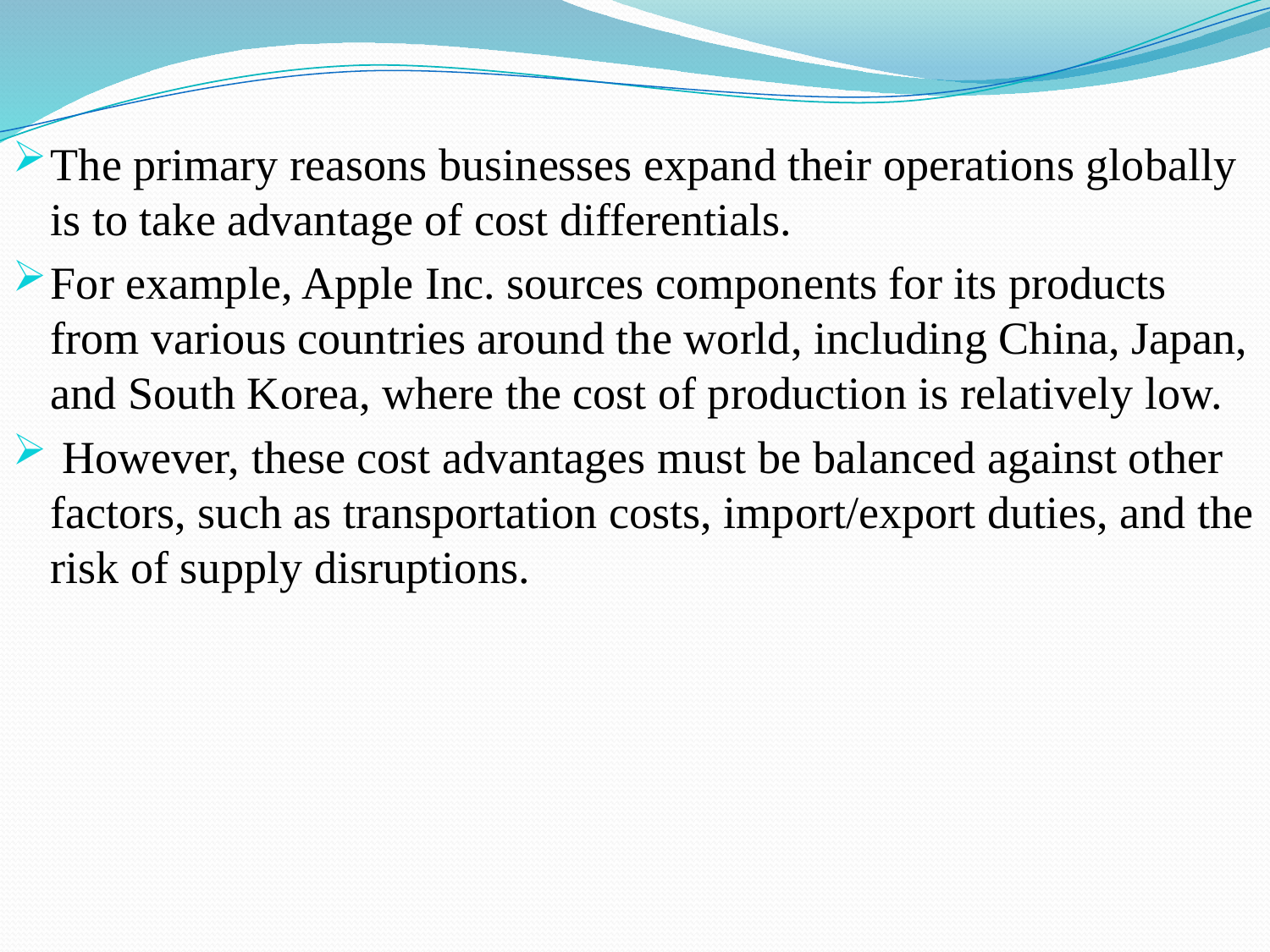

The primary reasons businesses expand their operations globally is to take advantage of cost differentials.
For example, Apple Inc. sources components for its products from various countries around the world, including China, Japan, and South Korea, where the cost of production is relatively low.
 However, these cost advantages must be balanced against other factors, such as transportation costs, import/export duties, and the risk of supply disruptions.